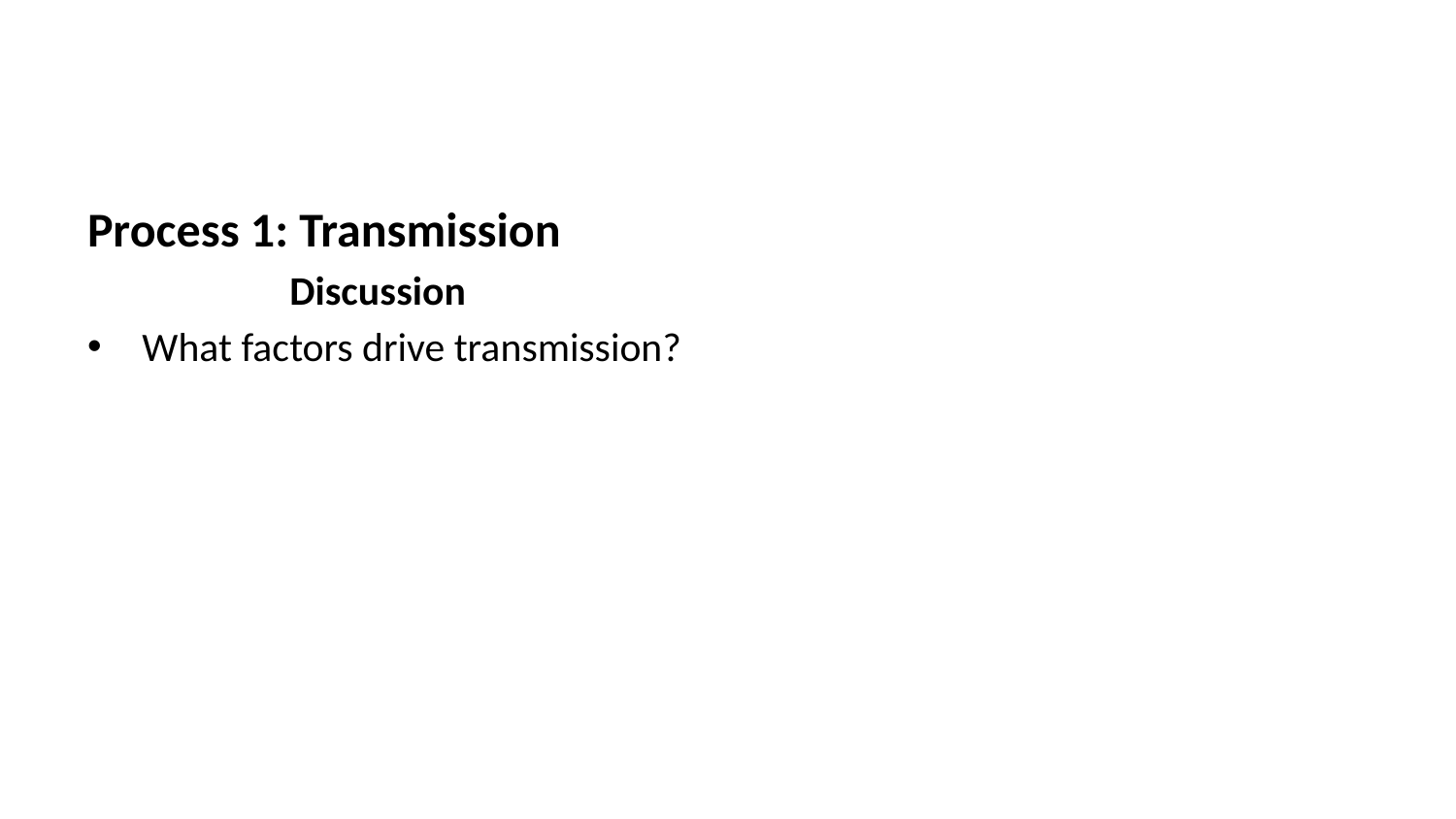

Process 1: Transmission
Discussion
What factors drive transmission?